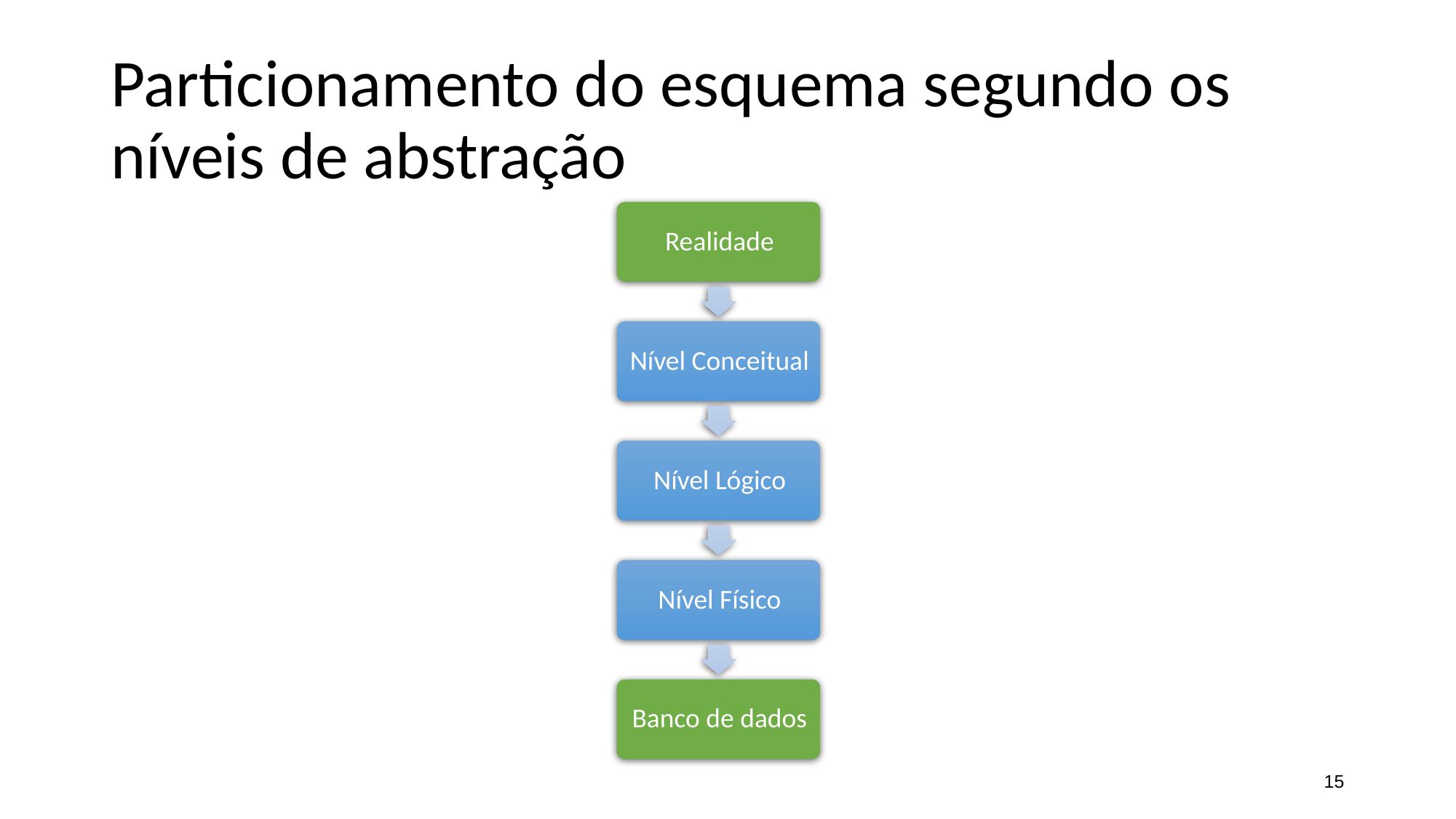

# Particionamento do esquema segundo os níveis de abstração
Realidade

Nível Conceitual

Nível Lógico

Nível Físico

Banco de dados
15